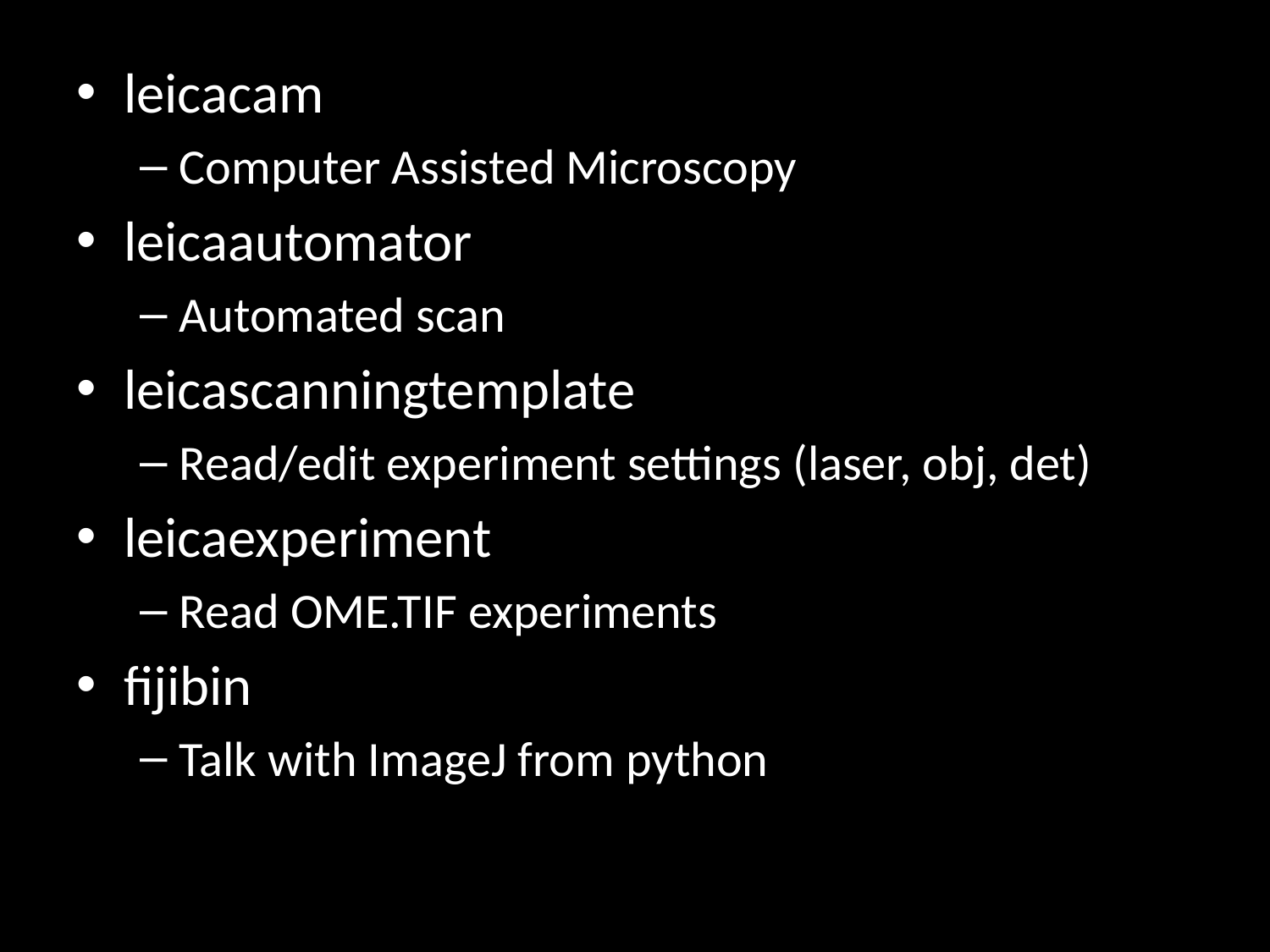

leicacam
Computer Assisted Microscopy
leicaautomator
Automated scan
leicascanningtemplate
Read/edit experiment settings (laser, obj, det)
leicaexperiment
Read OME.TIF experiments
fijibin
Talk with ImageJ from python